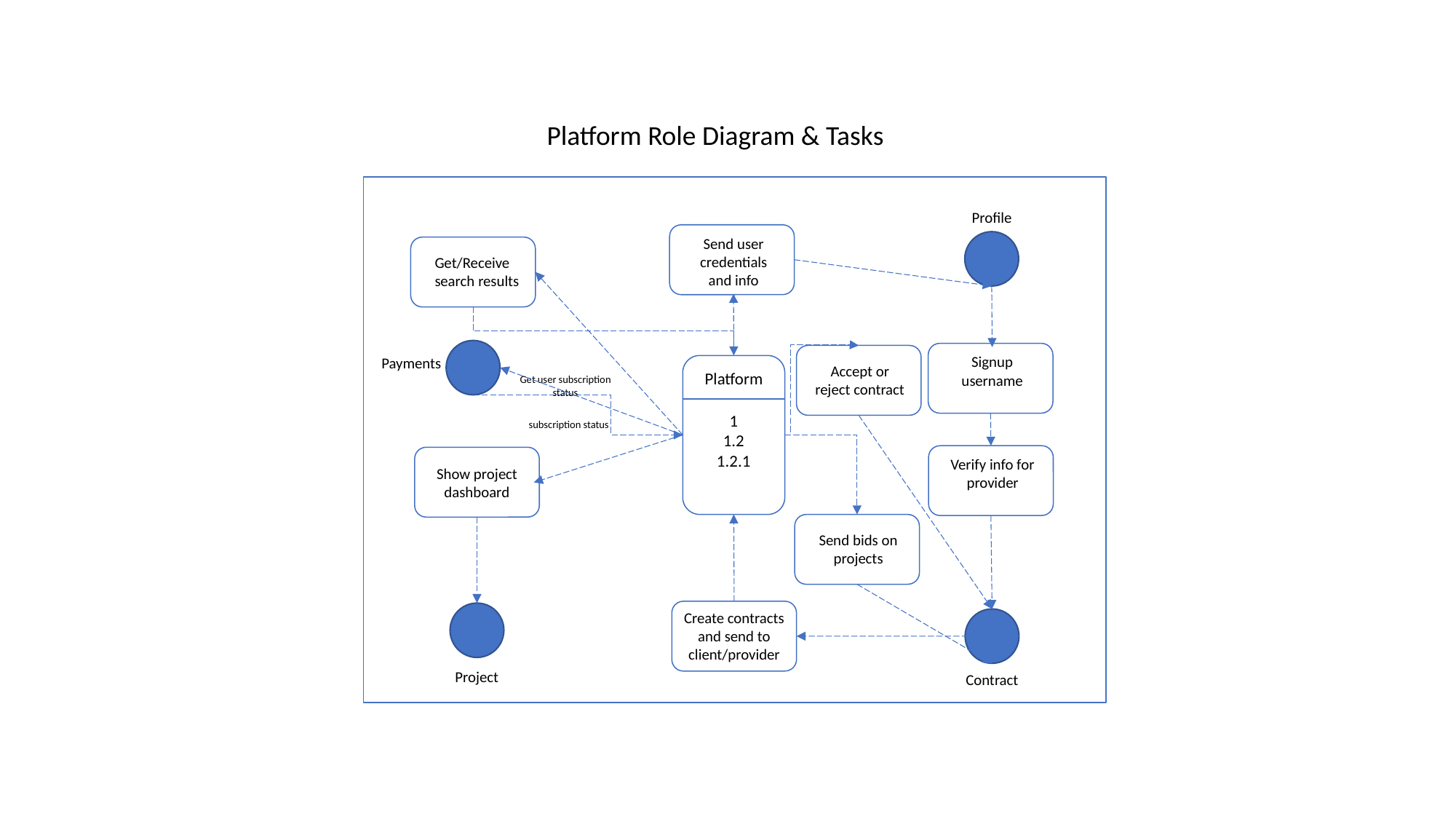

Platform Role Diagram & Tasks

Profile

Send user credentials and info

Get/Receive search results

Signup username
Payments

Accept or reject contract
Platform
Get user subscription status
1
1.2
1.2.1
subscription status

Verify info for provider
Show project dashboard

Send bids on projects

Create contracts and send to client/provider

Project
Contract